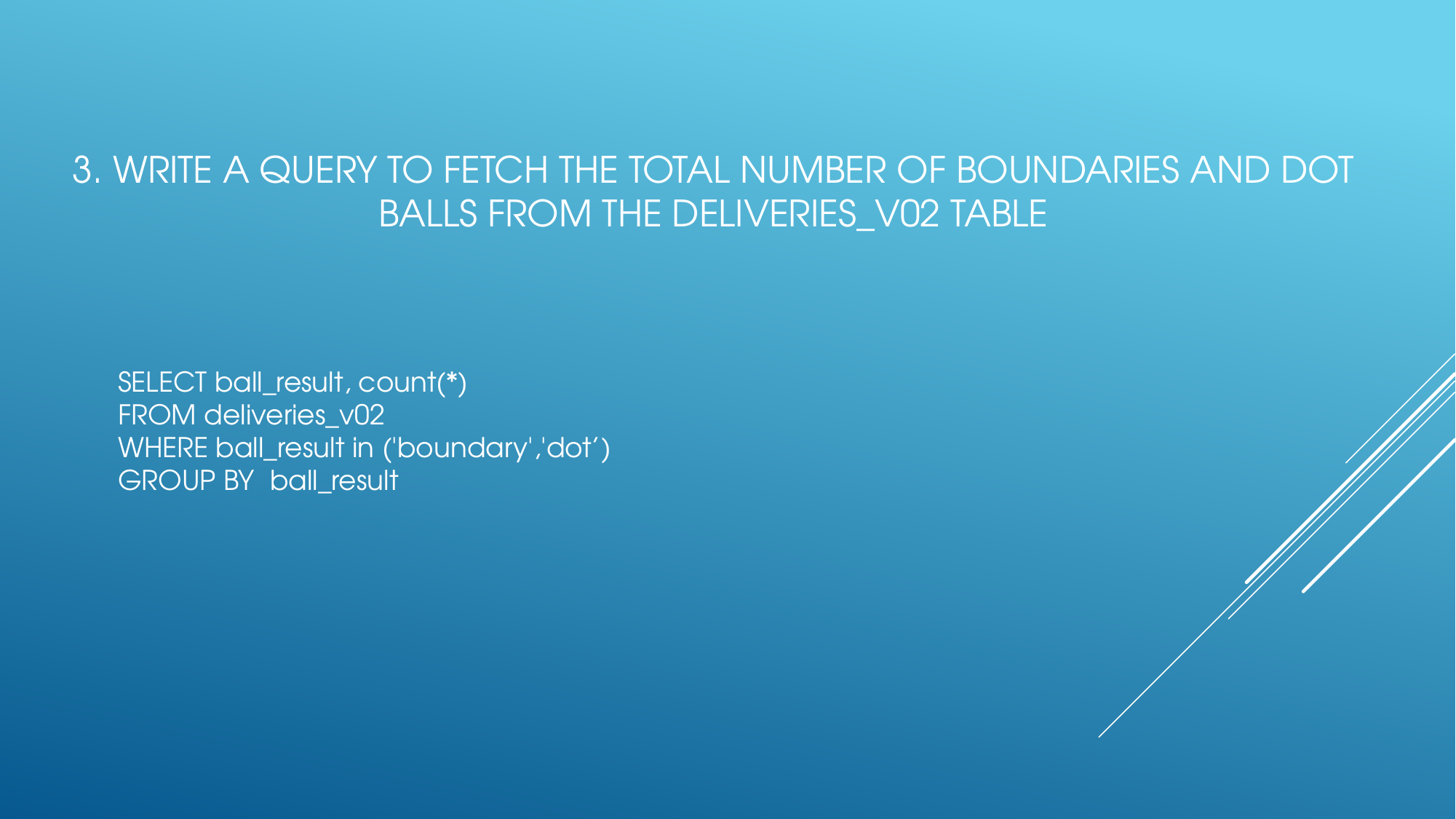

# 3. Write a query to fetch the total number of boundaries and dot balls from the deliveries_v02 table
SELECT ball_result, count(*)
FROM deliveries_v02
WHERE ball_result in ('boundary','dot’)
GROUP BY  ball_result